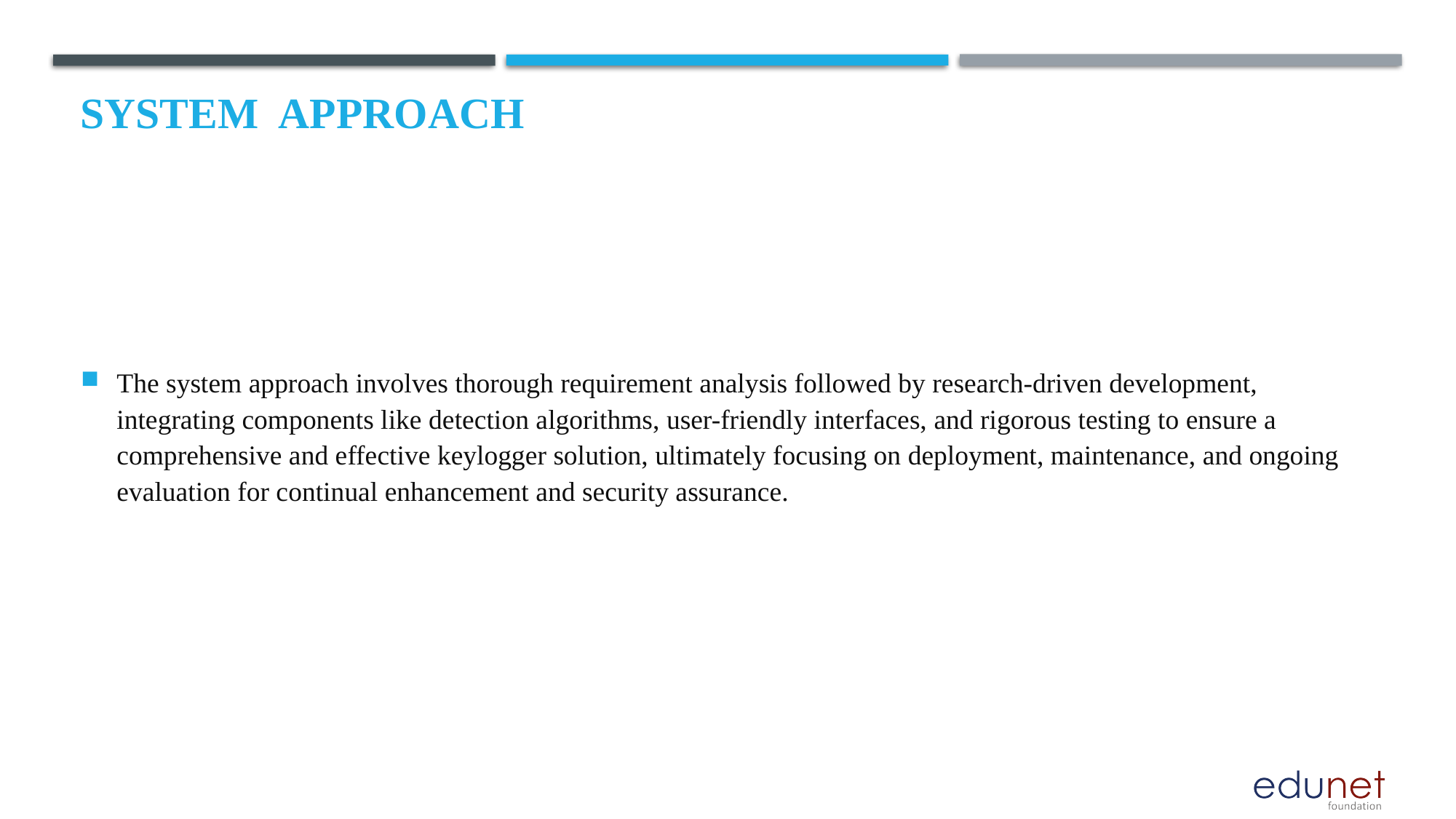

# System  Approach
The system approach involves thorough requirement analysis followed by research-driven development, integrating components like detection algorithms, user-friendly interfaces, and rigorous testing to ensure a comprehensive and effective keylogger solution, ultimately focusing on deployment, maintenance, and ongoing evaluation for continual enhancement and security assurance.